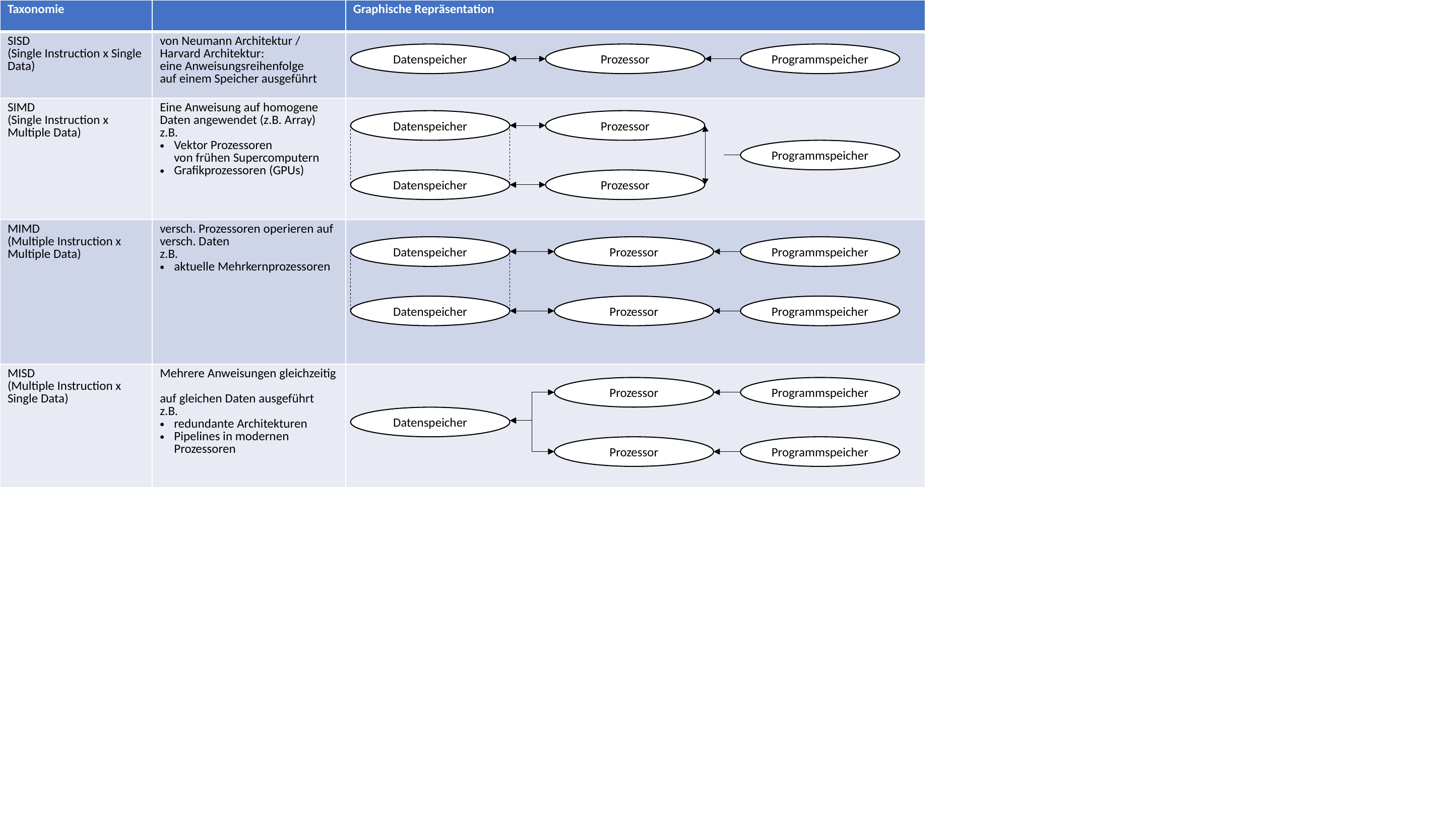

| Taxonomie |  | Graphische Repräsentation |
| --- | --- | --- |
| SISD (Single Instruction x Single Data) | von Neumann Architektur / Harvard Architektur: eine Anweisungsreihenfolge auf einem Speicher ausgeführt |  |
| SIMD (Single Instruction x Multiple Data) | Eine Anweisung auf homogene Daten angewendet (z.B. Array) z.B. Vektor Prozessoren von frühen Supercomputern Grafikprozessoren (GPUs) |  |
| MIMD (Multiple Instruction x Multiple Data) | versch. Prozessoren operieren auf versch. Daten z.B. aktuelle Mehrkernprozessoren |  |
| MISD (Multiple Instruction x Single Data) | Mehrere Anweisungen gleichzeitig auf gleichen Daten ausgeführt z.B. redundante Architekturen Pipelines in modernen Prozessoren |  |
Prozessor
Programmspeicher
Datenspeicher
Datenspeicher
Prozessor
Programmspeicher
Prozessor
Datenspeicher
Datenspeicher
Prozessor
Programmspeicher
Datenspeicher
Prozessor
Programmspeicher
Prozessor
Programmspeicher
Datenspeicher
Prozessor
Programmspeicher